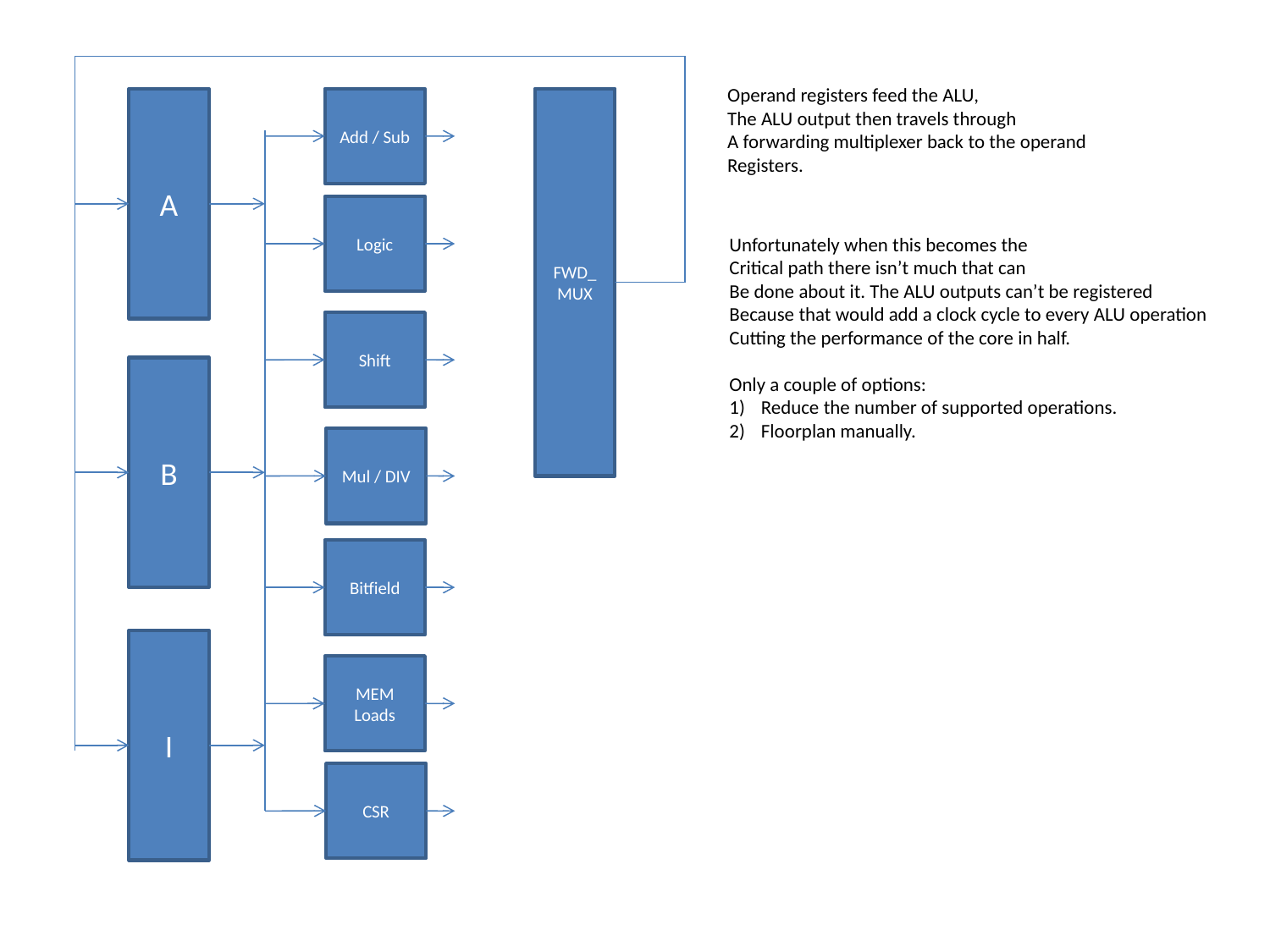

Operand registers feed the ALU,
The ALU output then travels through
A forwarding multiplexer back to the operand
Registers.
Add / Sub
FWD_MUX
A
Logic
Unfortunately when this becomes the
Critical path there isn’t much that can
Be done about it. The ALU outputs can’t be registered
Because that would add a clock cycle to every ALU operation
Cutting the performance of the core in half.

Only a couple of options:
Reduce the number of supported operations.
Floorplan manually.
Shift
B
Mul / DIV
Bitfield
I
MEM
Loads
CSR